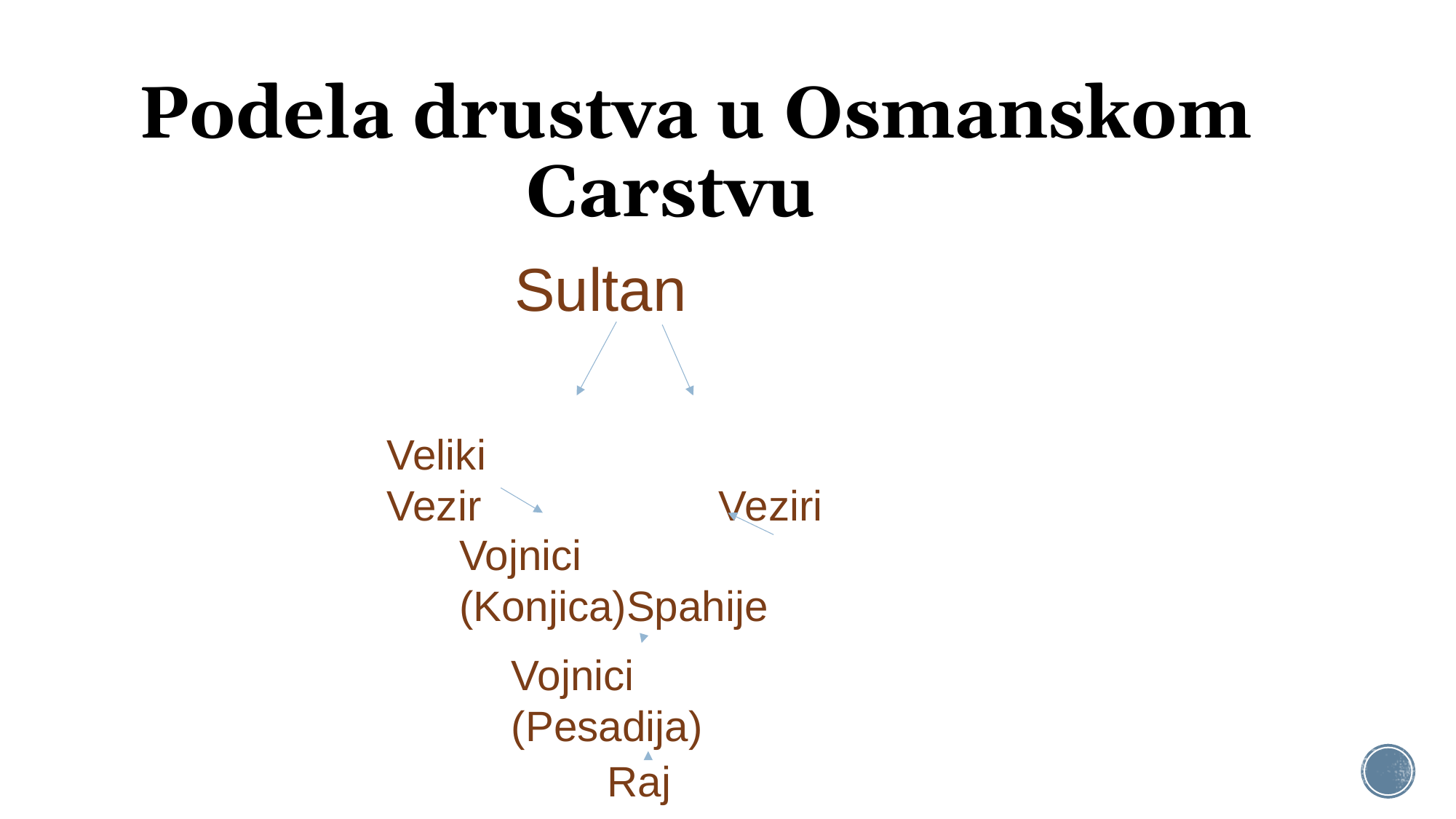

# Podela drustva u Osmanskom Carstvu
                                               Sultan
Veliki Vezir
 Veziri
Vojnici (Konjica)Spahije
Vojnici (Pesadija)
Raja